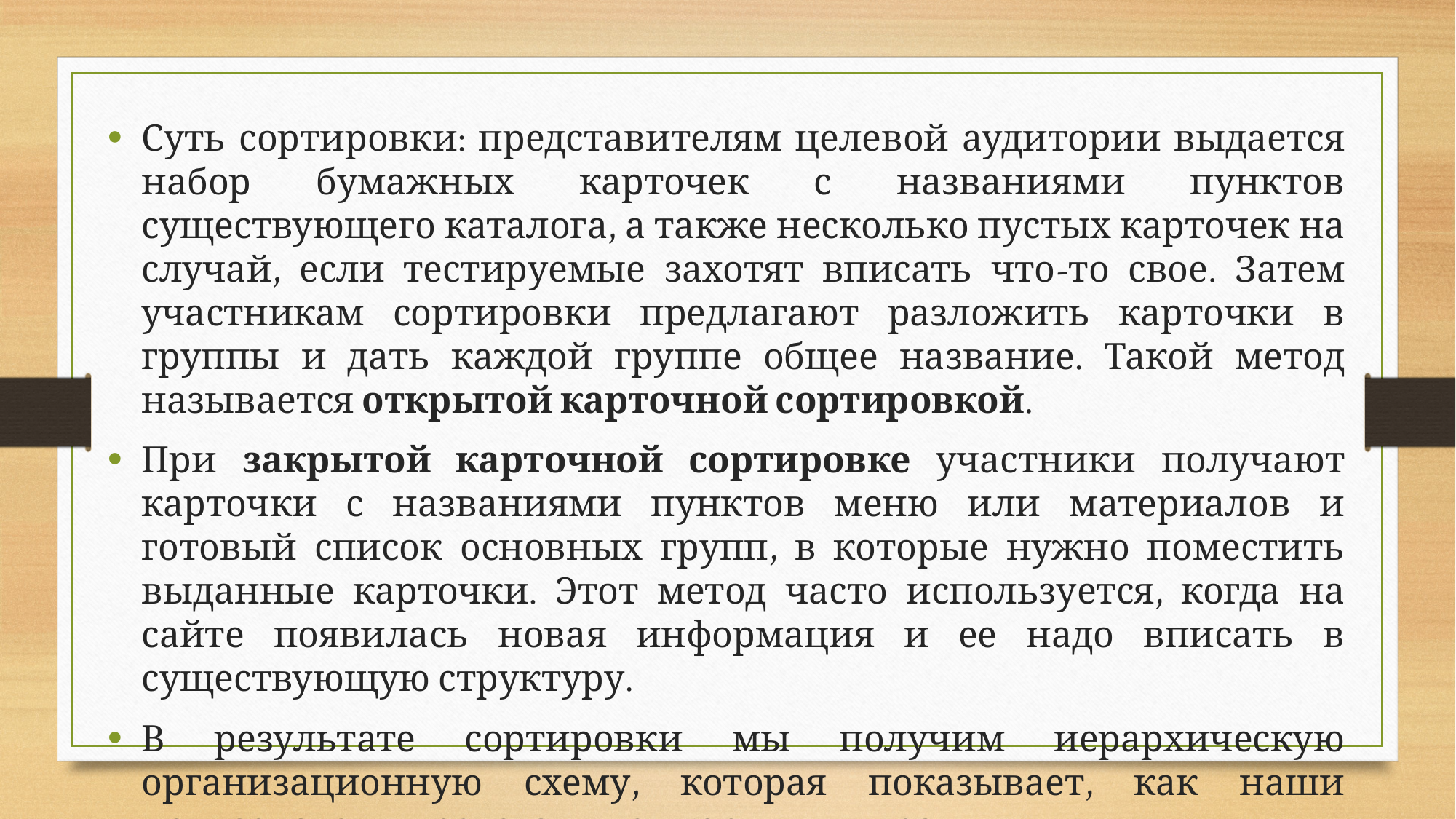

Суть сортировки: представителям целевой аудитории выдается набор бумажных карточек с названиями пунктов существующего каталога, а также несколько пустых карточек на случай, если тестируемые захотят вписать что-то свое. Затем участникам сортировки предлагают разложить карточки в группы и дать каждой группе общее название. Такой метод называется открытой карточной сортировкой.
При закрытой карточной сортировке участники получают карточки с названиями пунктов меню или материалов и готовый список основных групп, в которые нужно поместить выданные карточки. Этот метод часто используется, когда на сайте появилась новая информация и ее надо вписать в существующую структуру.
В результате сортировки мы получим иерархическую организационную схему, которая показывает, как наши пользователи представляют картину мира